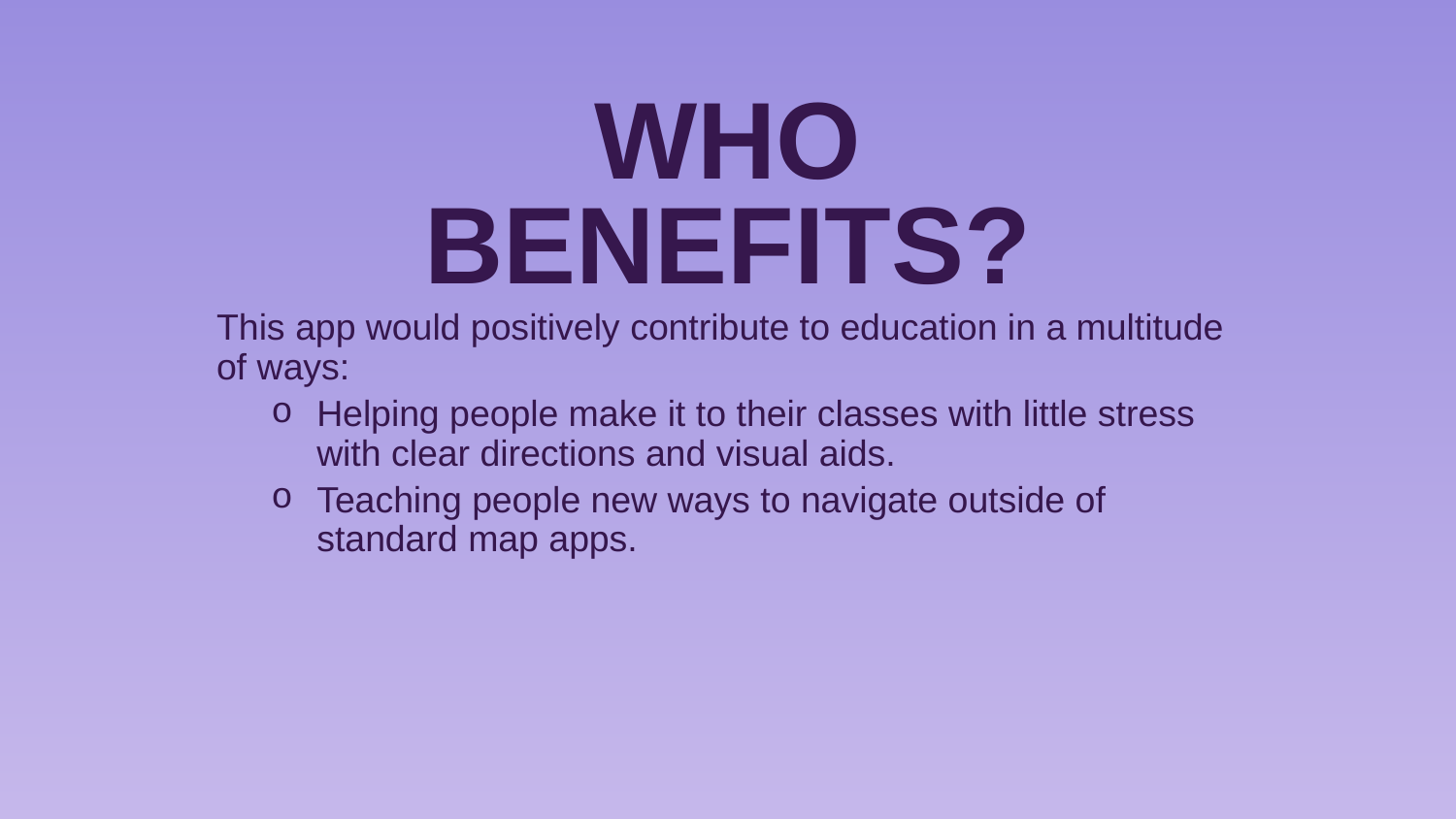

# WHO BENEFITS?
This app would positively contribute to education in a multitude of ways:
Helping people make it to their classes with little stress with clear directions and visual aids.
Teaching people new ways to navigate outside of standard map apps.